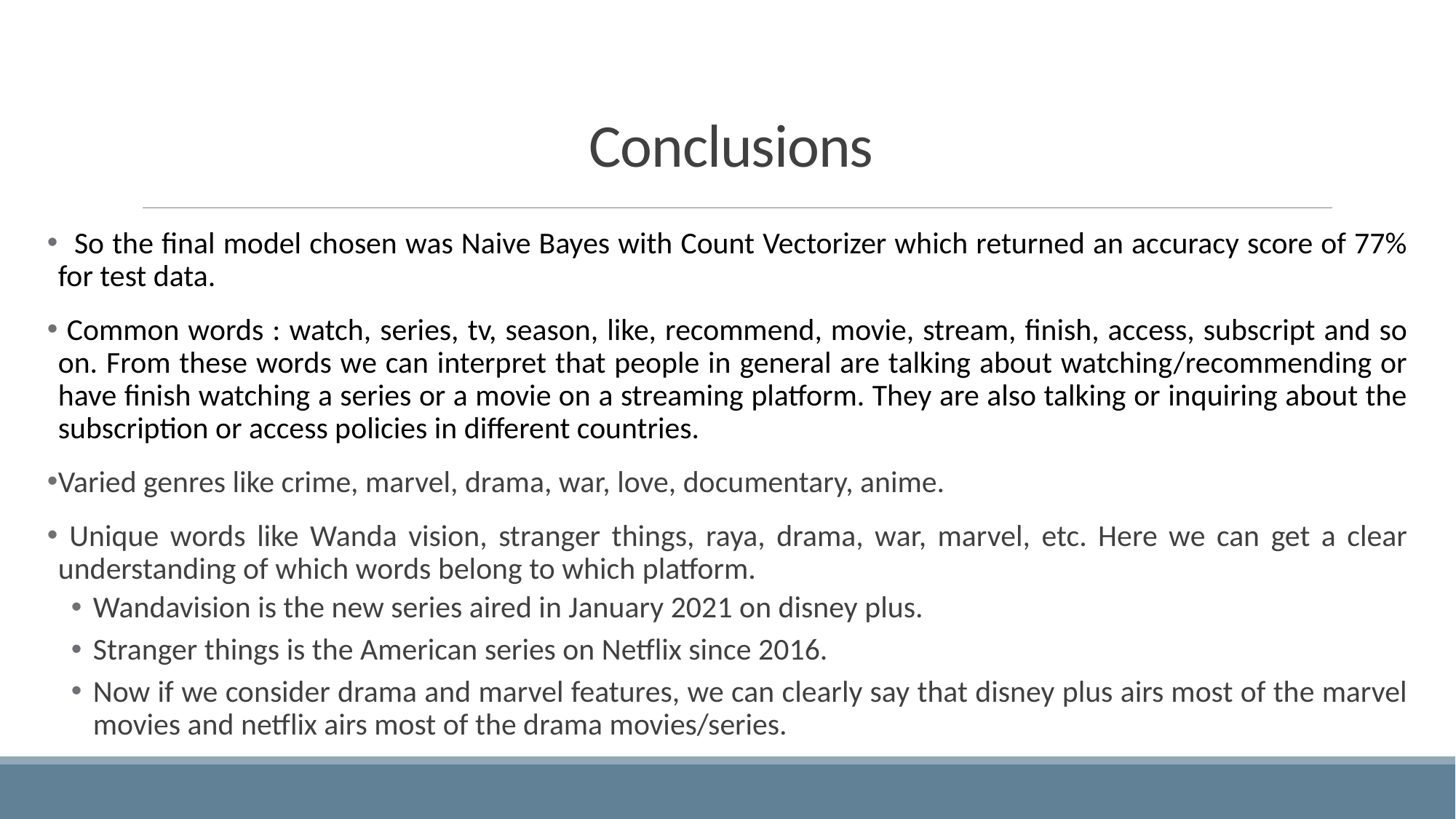

Conclusions
  So the final model chosen was Naive Bayes with Count Vectorizer which returned an accuracy score of 77% for test data.
 Common words : watch, series, tv, season, like, recommend, movie, stream, finish, access, subscript and so on. From these words we can interpret that people in general are talking about watching/recommending or have finish watching a series or a movie on a streaming platform. They are also talking or inquiring about the subscription or access policies in different countries.
Varied genres like crime, marvel, drama, war, love, documentary, anime.
 Unique words like Wanda vision, stranger things, raya, drama, war, marvel, etc. Here we can get a clear understanding of which words belong to which platform.
Wandavision is the new series aired in January 2021 on disney plus.
Stranger things is the American series on Netflix since 2016.
Now if we consider drama and marvel features, we can clearly say that disney plus airs most of the marvel movies and netflix airs most of the drama movies/series.